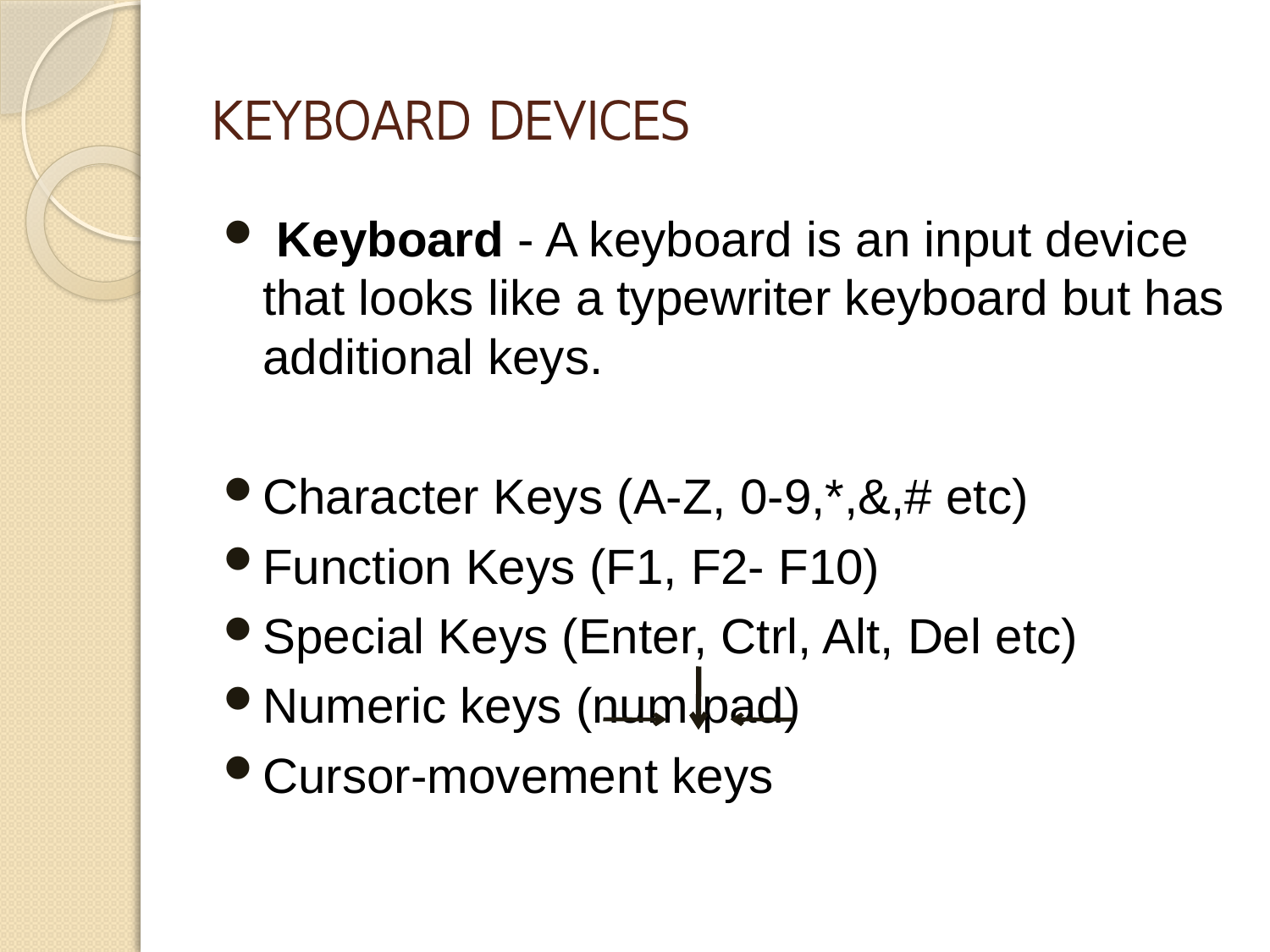

# Keyboard devices
 Keyboard - A keyboard is an input device that looks like a typewriter keyboard but has additional keys.

Character Keys (A-Z, 0-9,*,&,# etc)
Function Keys (F1, F2- F10)
Special Keys (Enter, Ctrl, Alt, Del etc)
Numeric keys (num pad)
Cursor-movement keys